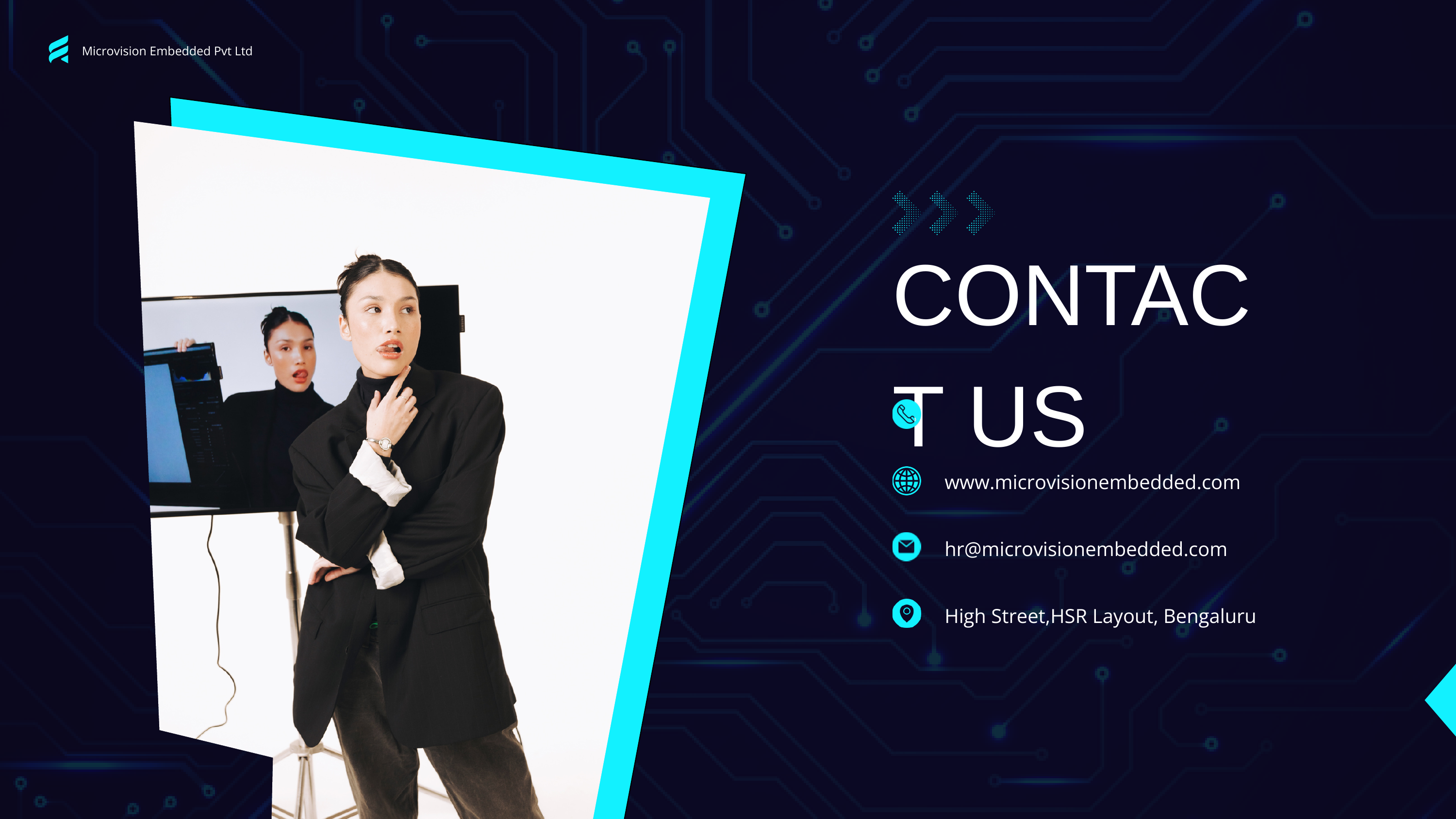

Microvision Embedded Pvt Ltd

CONTACT US

www.microvisionembedded.com

hr@microvisionembedded.com

High Street,HSR Layout, Bengaluru